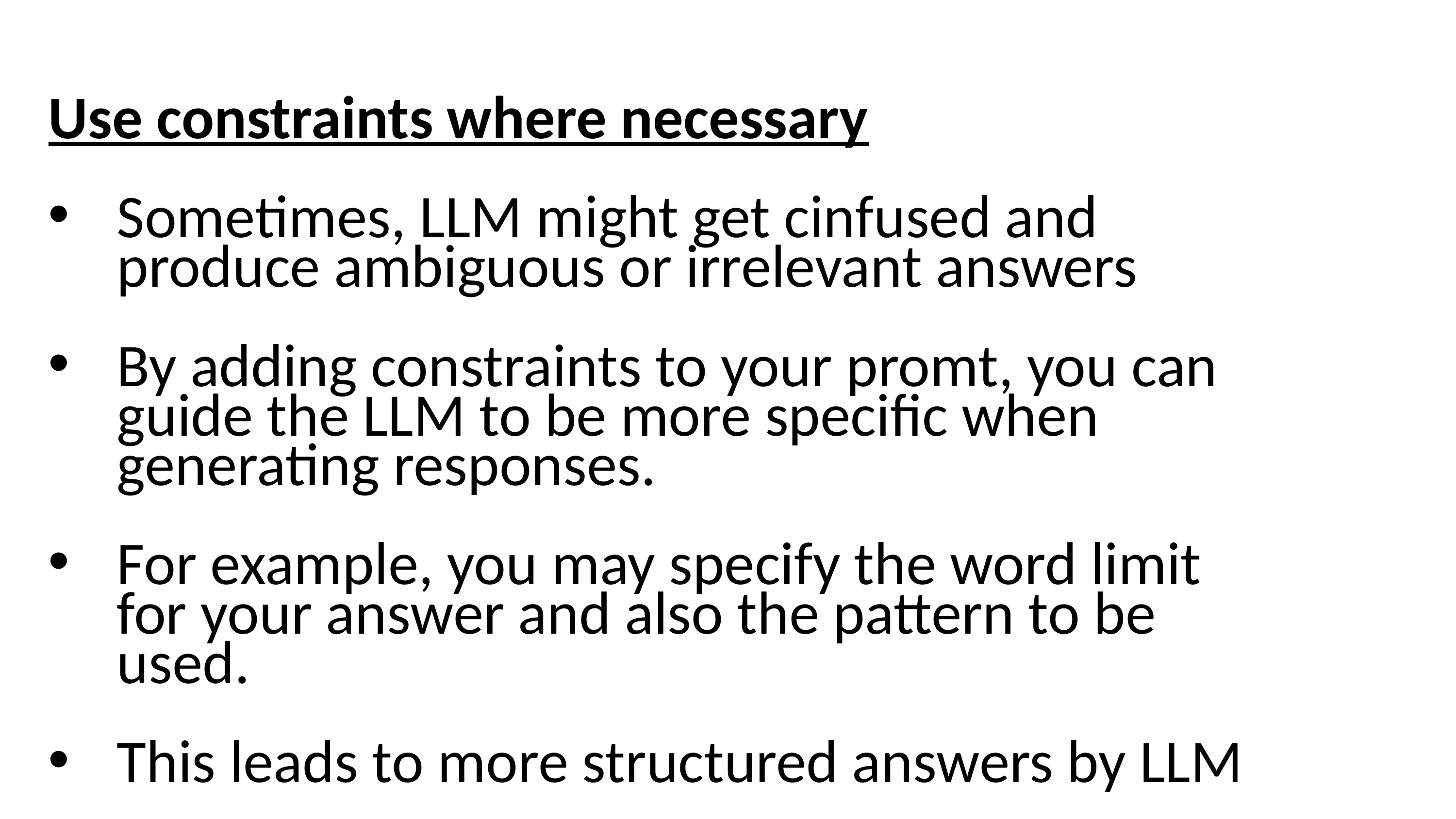

Use constraints where necessary

Sometimes, LLM might get cinfused and  produce ambiguous or irrelevant answers

By adding constraints to your promt, you can guide the LLM to be more specific when generating responses.

For example, you may specify the word limit for your answer and also the pattern to be used.

This leads to more structured answers by LLM